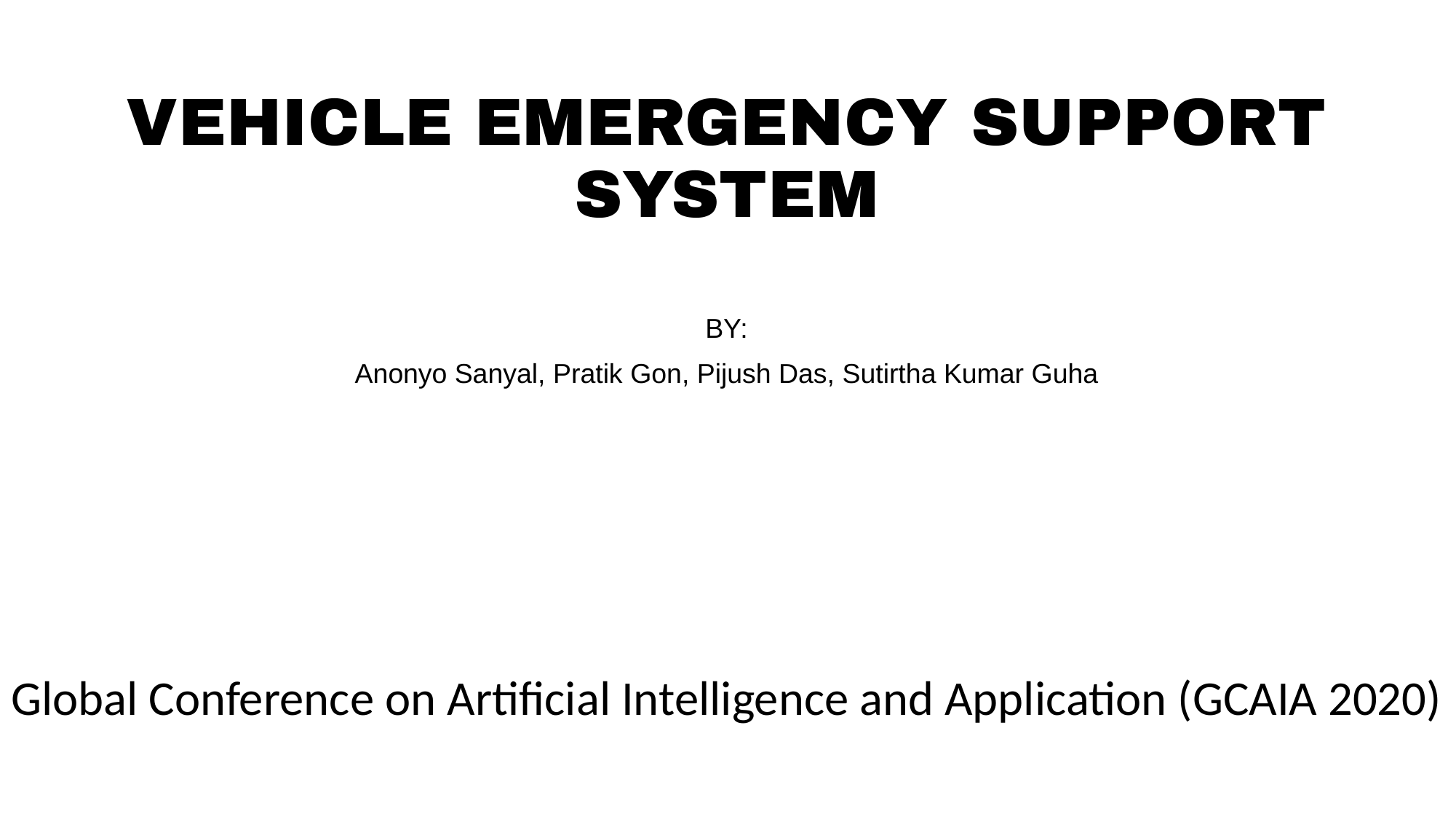

# VEHICLE EMERGENCY SUPPORT SYSTEM
BY:
Anonyo Sanyal, Pratik Gon, Pijush Das, Sutirtha Kumar Guha

Global Conference on Artificial Intelligence and Application (GCAIA 2020)